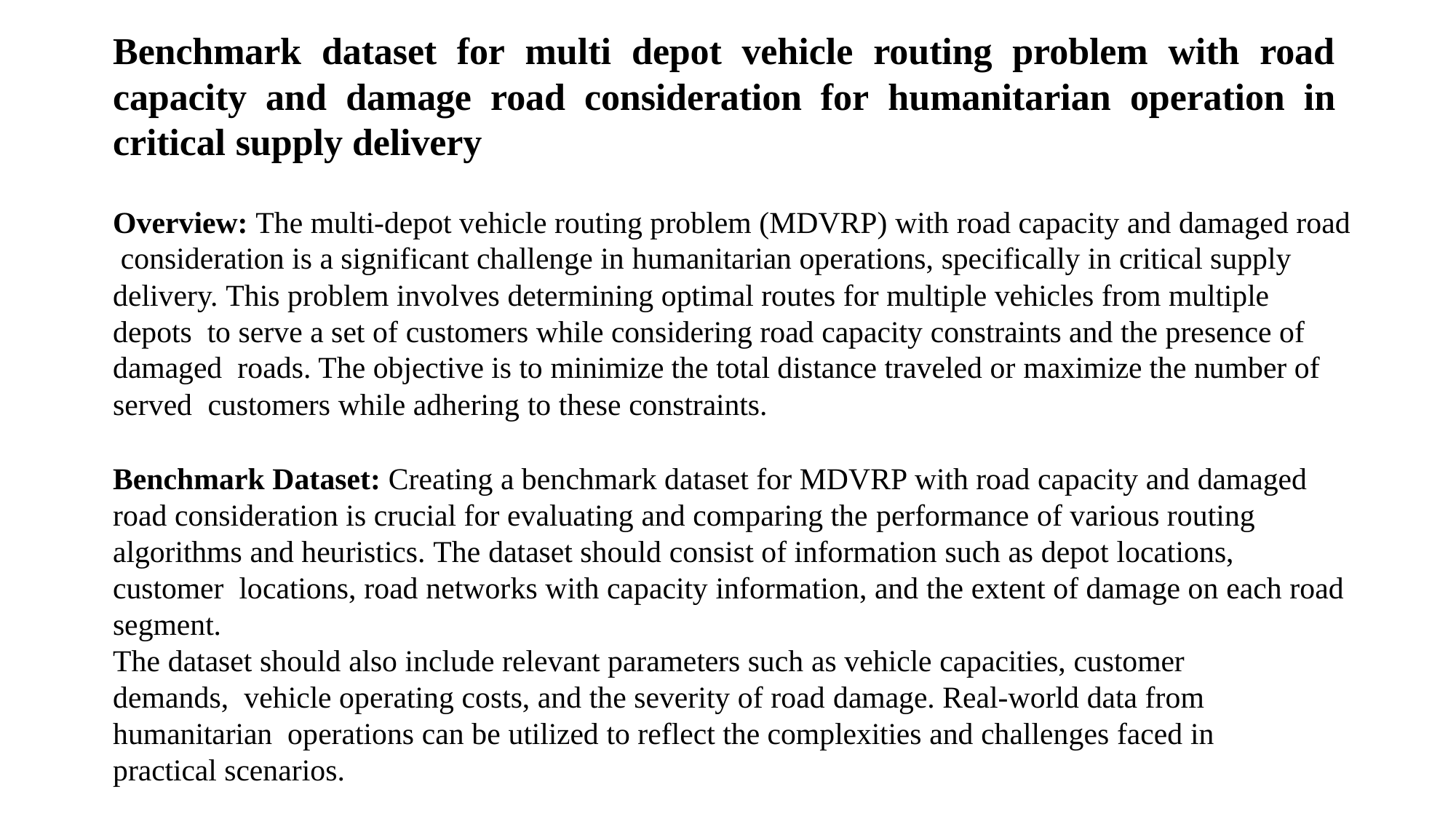

# Benchmark dataset for multi depot vehicle routing problem with road  capacity and damage road consideration for humanitarian operation in  critical supply delivery
Overview: The multi-depot vehicle routing problem (MDVRP) with road capacity and damaged road  consideration is a significant challenge in humanitarian operations, specifically in critical supply  delivery. This problem involves determining optimal routes for multiple vehicles from multiple depots  to serve a set of customers while considering road capacity constraints and the presence of damaged  roads. The objective is to minimize the total distance traveled or maximize the number of served  customers while adhering to these constraints.

Benchmark Dataset: Creating a benchmark dataset for MDVRP with road capacity and damaged  road consideration is crucial for evaluating and comparing the performance of various routing  algorithms and heuristics. The dataset should consist of information such as depot locations, customer  locations, road networks with capacity information, and the extent of damage on each road segment.
The dataset should also include relevant parameters such as vehicle capacities, customer demands,  vehicle operating costs, and the severity of road damage. Real-world data from humanitarian  operations can be utilized to reflect the complexities and challenges faced in practical scenarios.